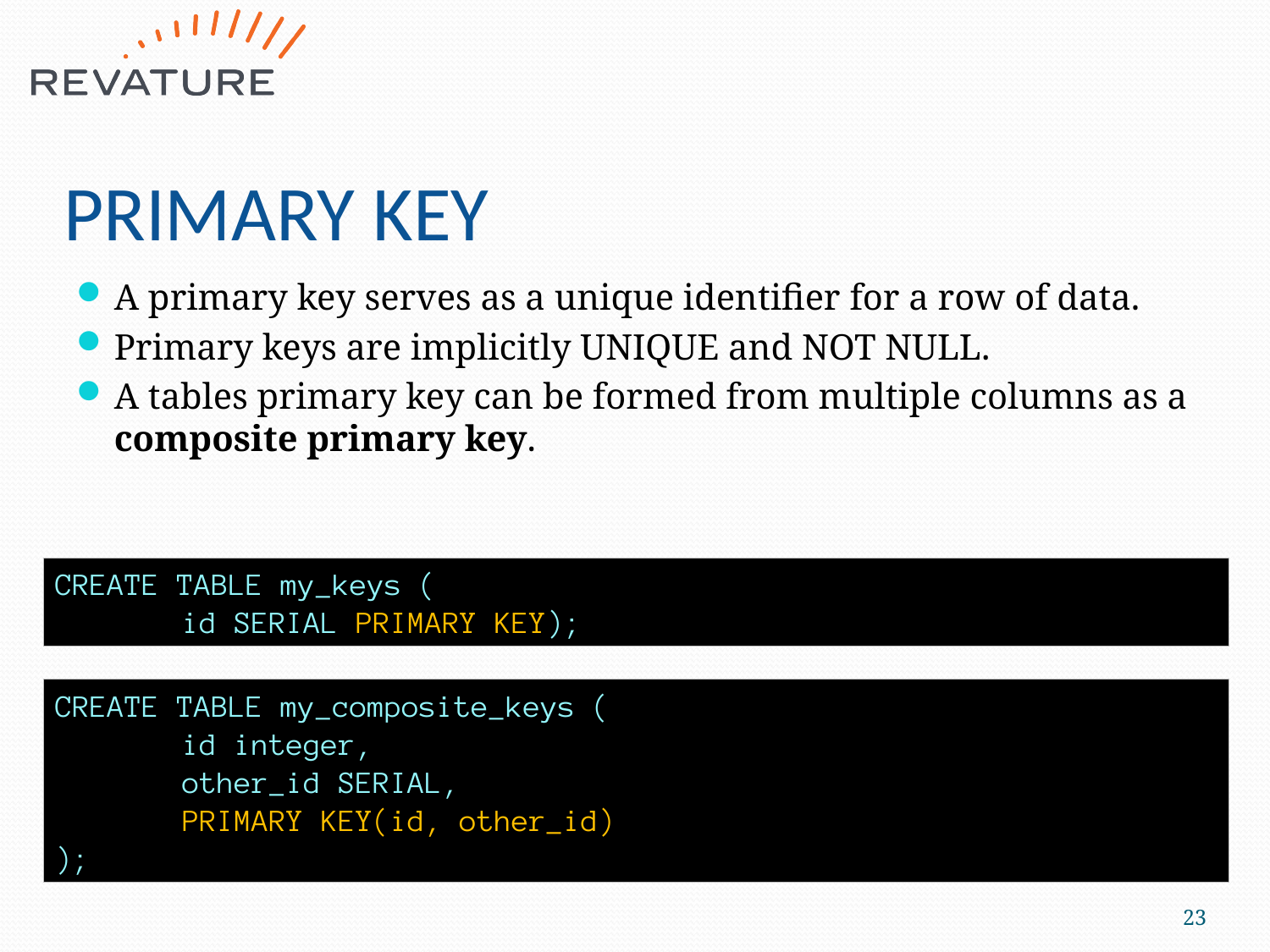

# PRIMARY KEY
A primary key serves as a unique identifier for a row of data.
Primary keys are implicitly UNIQUE and NOT NULL.
A tables primary key can be formed from multiple columns as a composite primary key.
CREATE TABLE my_keys (
	id SERIAL PRIMARY KEY);
CREATE TABLE my_composite_keys (
	id integer,
	other_id SERIAL,
	PRIMARY KEY(id, other_id)
);
23